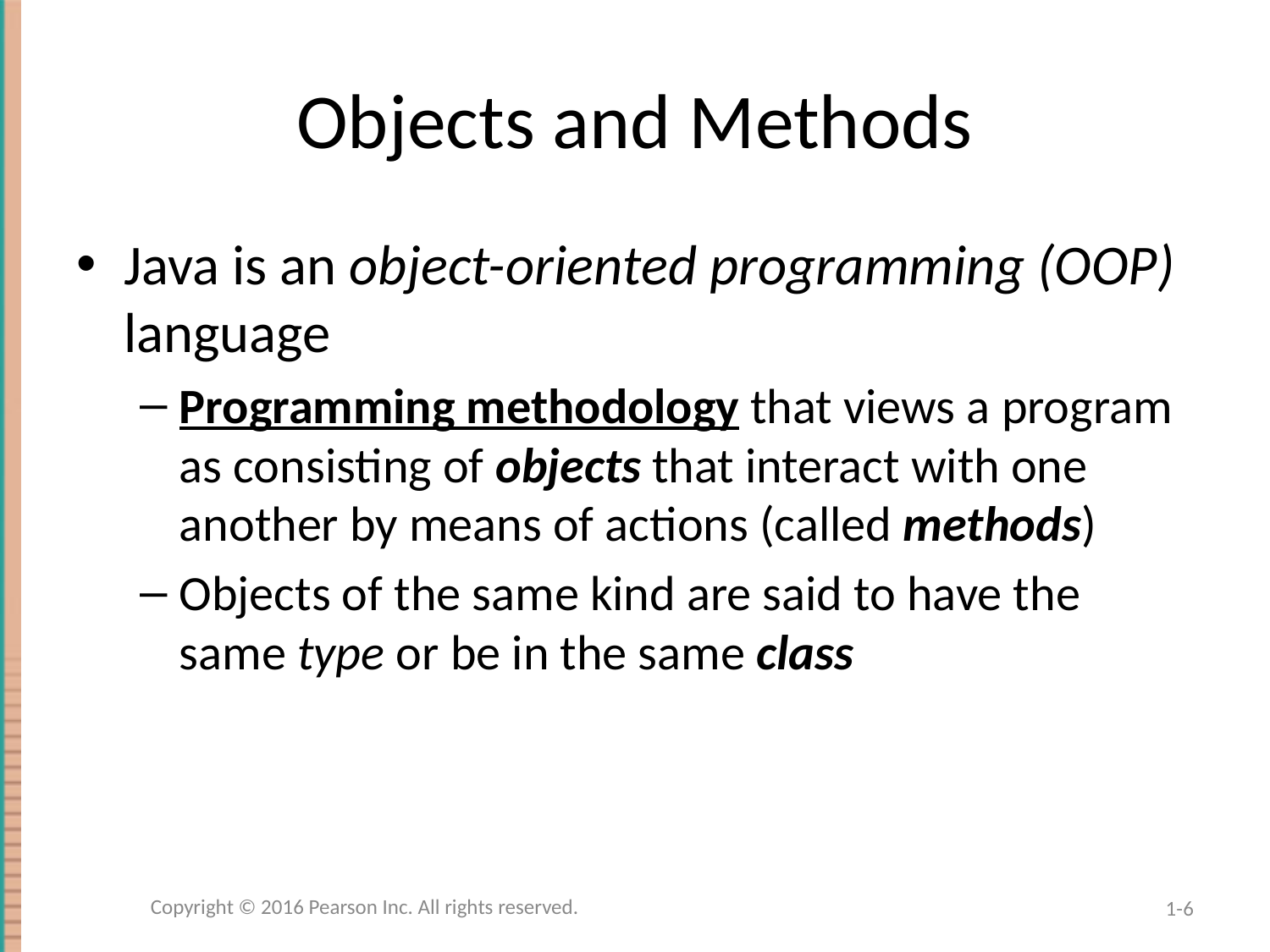

# Objects and Methods
Java is an object-oriented programming (OOP) language
Programming methodology that views a program as consisting of objects that interact with one another by means of actions (called methods)
Objects of the same kind are said to have the same type or be in the same class
Copyright © 2016 Pearson Inc. All rights reserved.
1-6